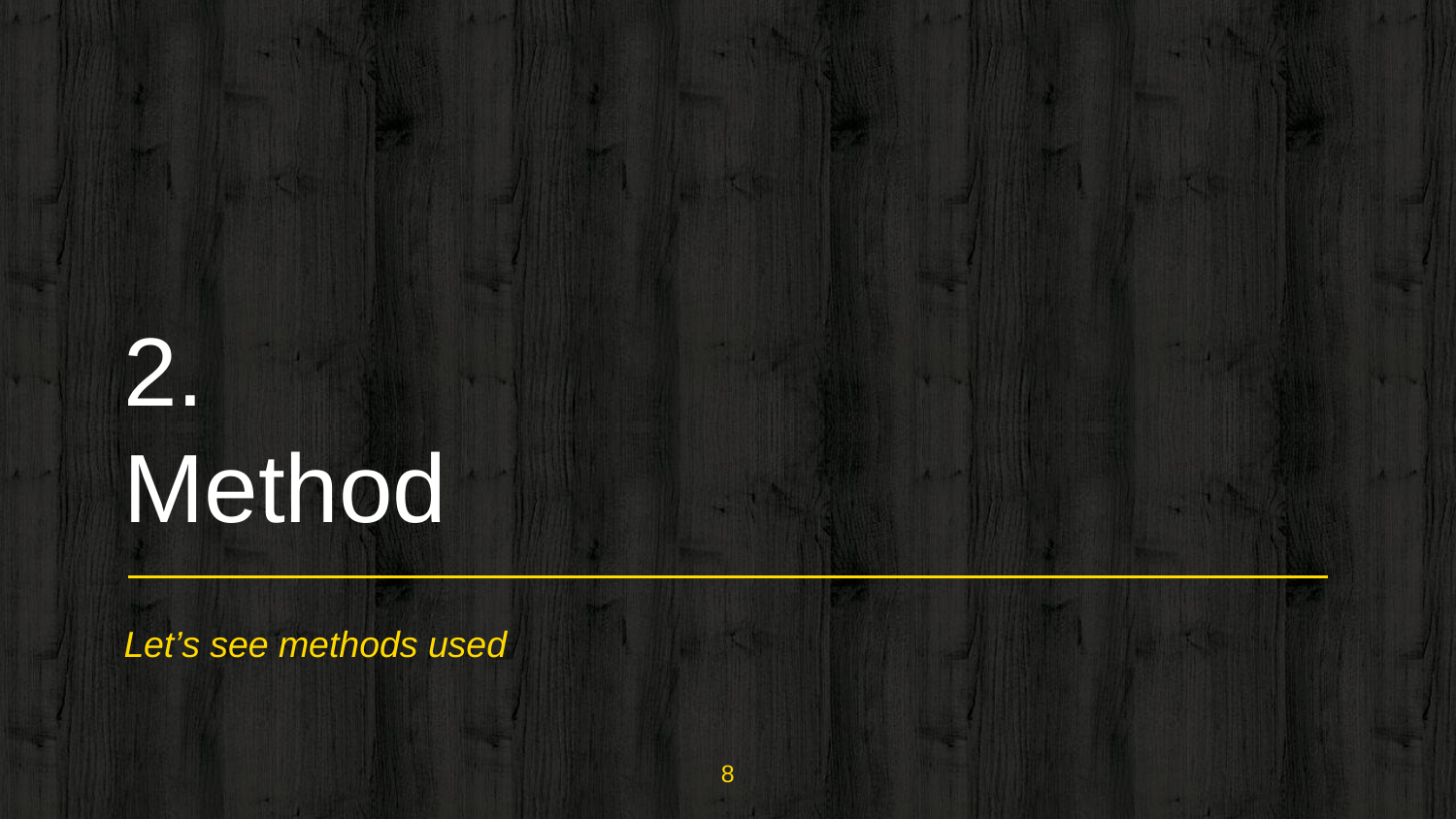

# 2.
Method
Let’s see methods used
8